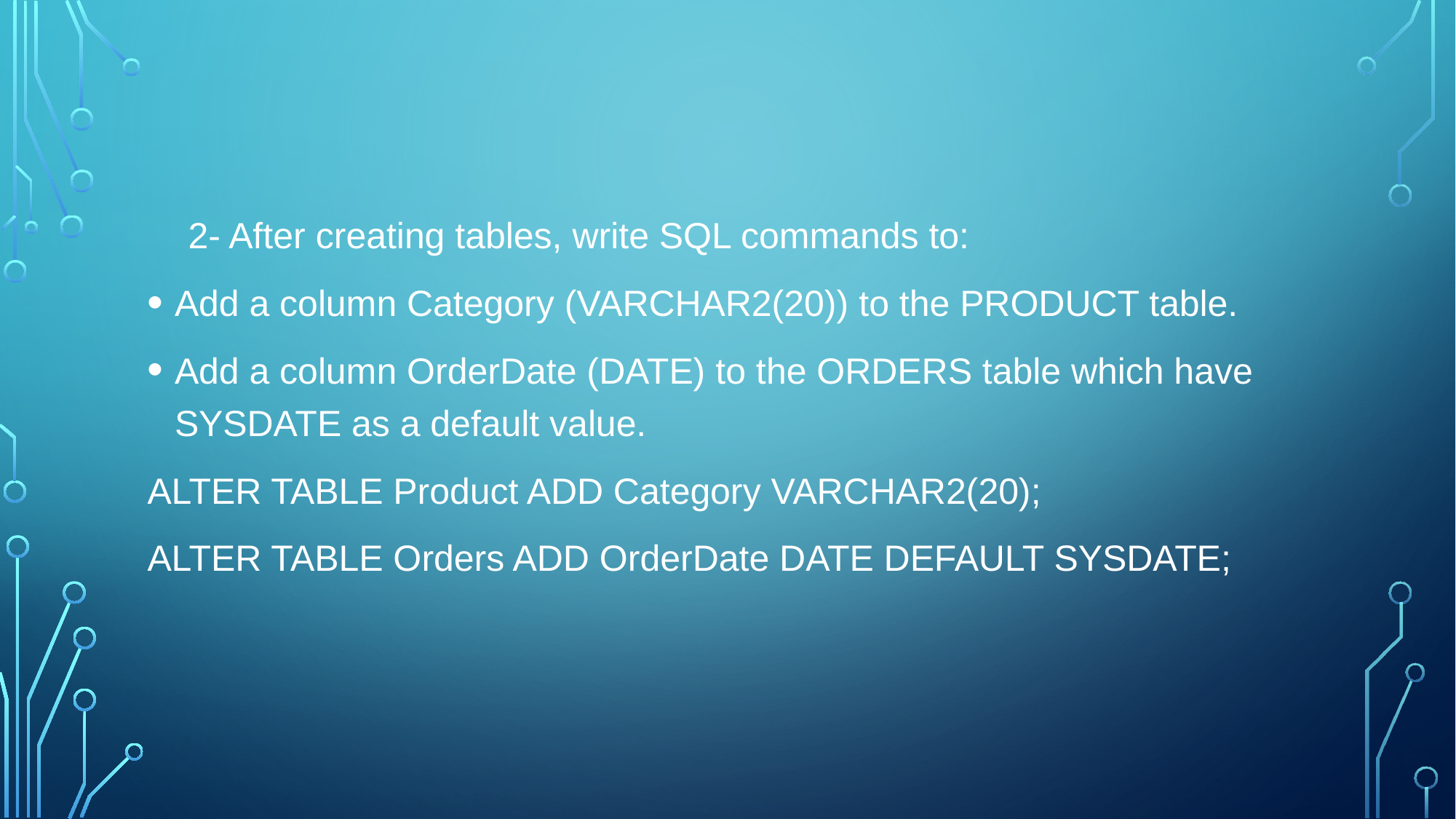

2- After creating tables, write SQL commands to:
Add a column Category (VARCHAR2(20)) to the PRODUCT table.
Add a column OrderDate (DATE) to the ORDERS table which have SYSDATE as a default value.
ALTER TABLE Product ADD Category VARCHAR2(20);
ALTER TABLE Orders ADD OrderDate DATE DEFAULT SYSDATE;